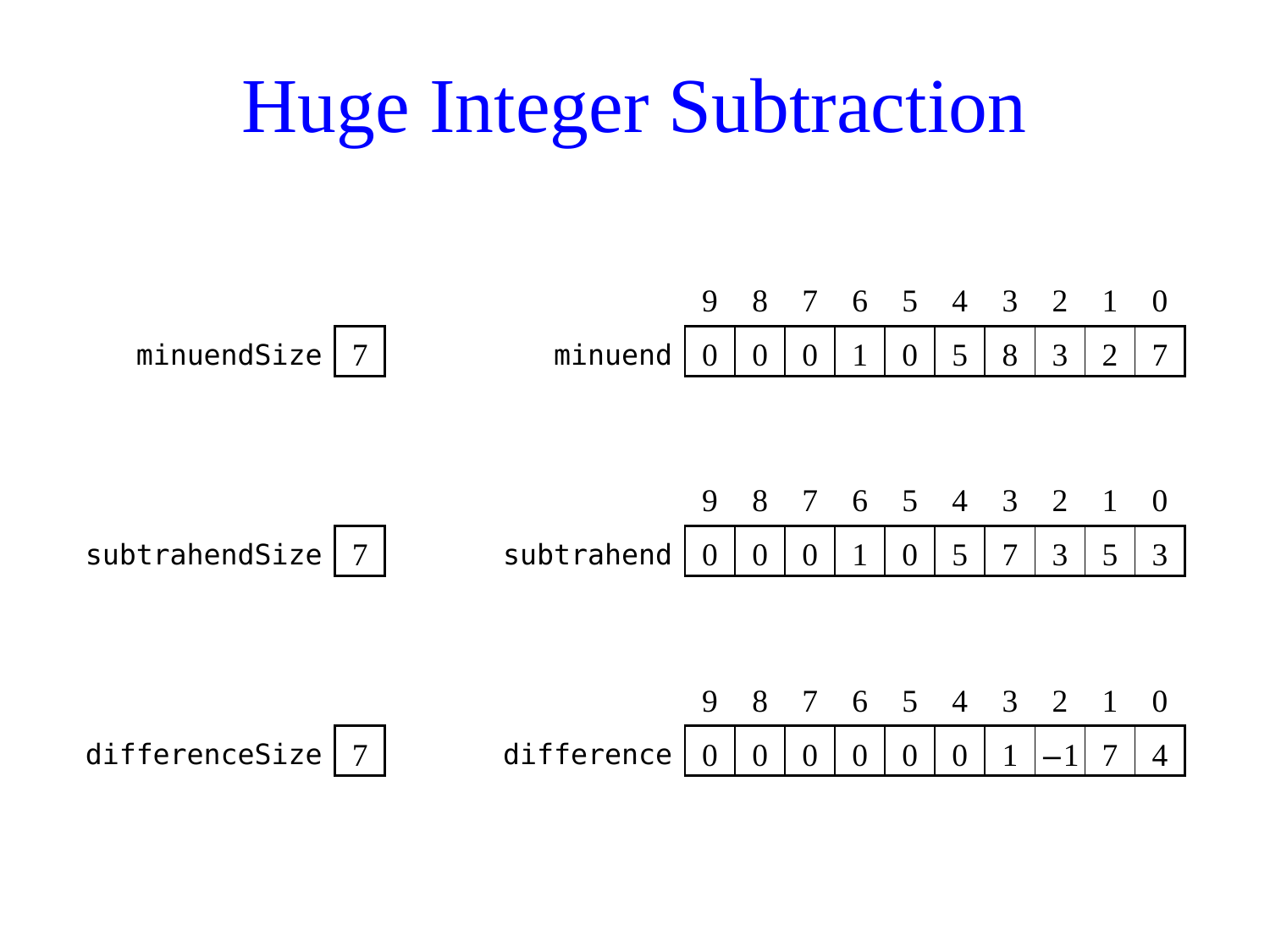

# Huge Integer Subtraction
|  | 9 | 8 | 7 | 6 | 5 | 4 | 3 | 2 | 1 | 0 |
| --- | --- | --- | --- | --- | --- | --- | --- | --- | --- | --- |
| minuend | 0 | 0 | 0 | 1 | 0 | 5 | 8 | 3 | 2 | 7 |
| minuendSize | 7 |
| --- | --- |
|  | 9 | 8 | 7 | 6 | 5 | 4 | 3 | 2 | 1 | 0 |
| --- | --- | --- | --- | --- | --- | --- | --- | --- | --- | --- |
| subtrahend | 0 | 0 | 0 | 1 | 0 | 5 | 7 | 3 | 5 | 3 |
| subtrahendSize | 7 |
| --- | --- |
|  | 9 | 8 | 7 | 6 | 5 | 4 | 3 | 2 | 1 | 0 |
| --- | --- | --- | --- | --- | --- | --- | --- | --- | --- | --- |
| difference | 0 | 0 | 0 | 0 | 0 | 0 | 1 | −1 | 7 | 4 |
| differenceSize | 7 |
| --- | --- |